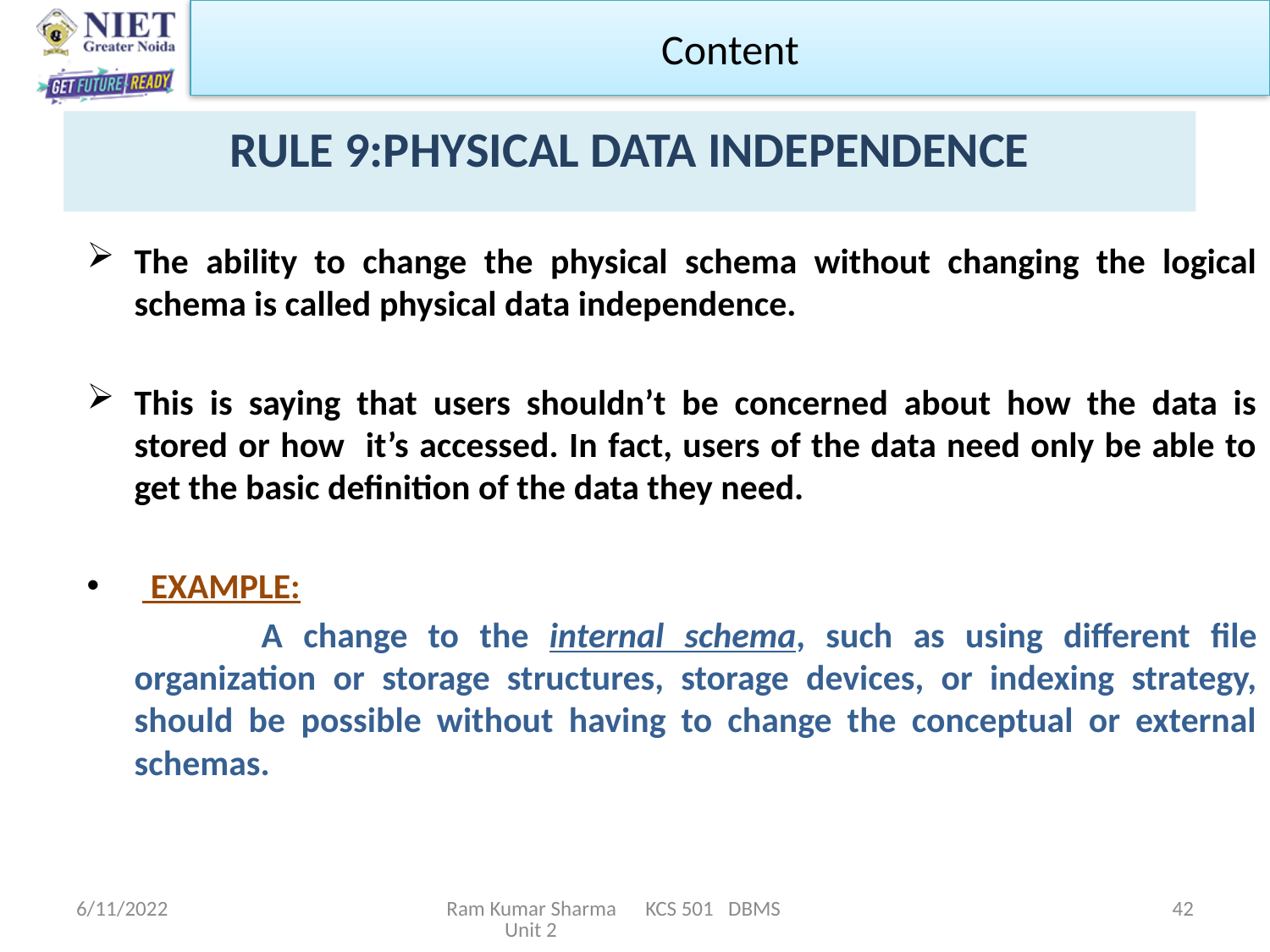

# RULE 9:PHYSICAL DATA INDEPENDENCE

The ability to change the physical schema without changing the logical schema is called physical data independence.

This is saying that users shouldn’t be concerned about how the data is stored or how  it’s accessed. In fact, users of the data need only be able to get the basic definition of the data they need.

  EXAMPLE:
		A change to the internal schema, such as using different file organization or storage structures, storage devices, or indexing strategy, should be possible without having to change the conceptual or external schemas.

6/11/2022
Ram Kumar Sharma      KCS 501   DBMS                    Unit 2
42